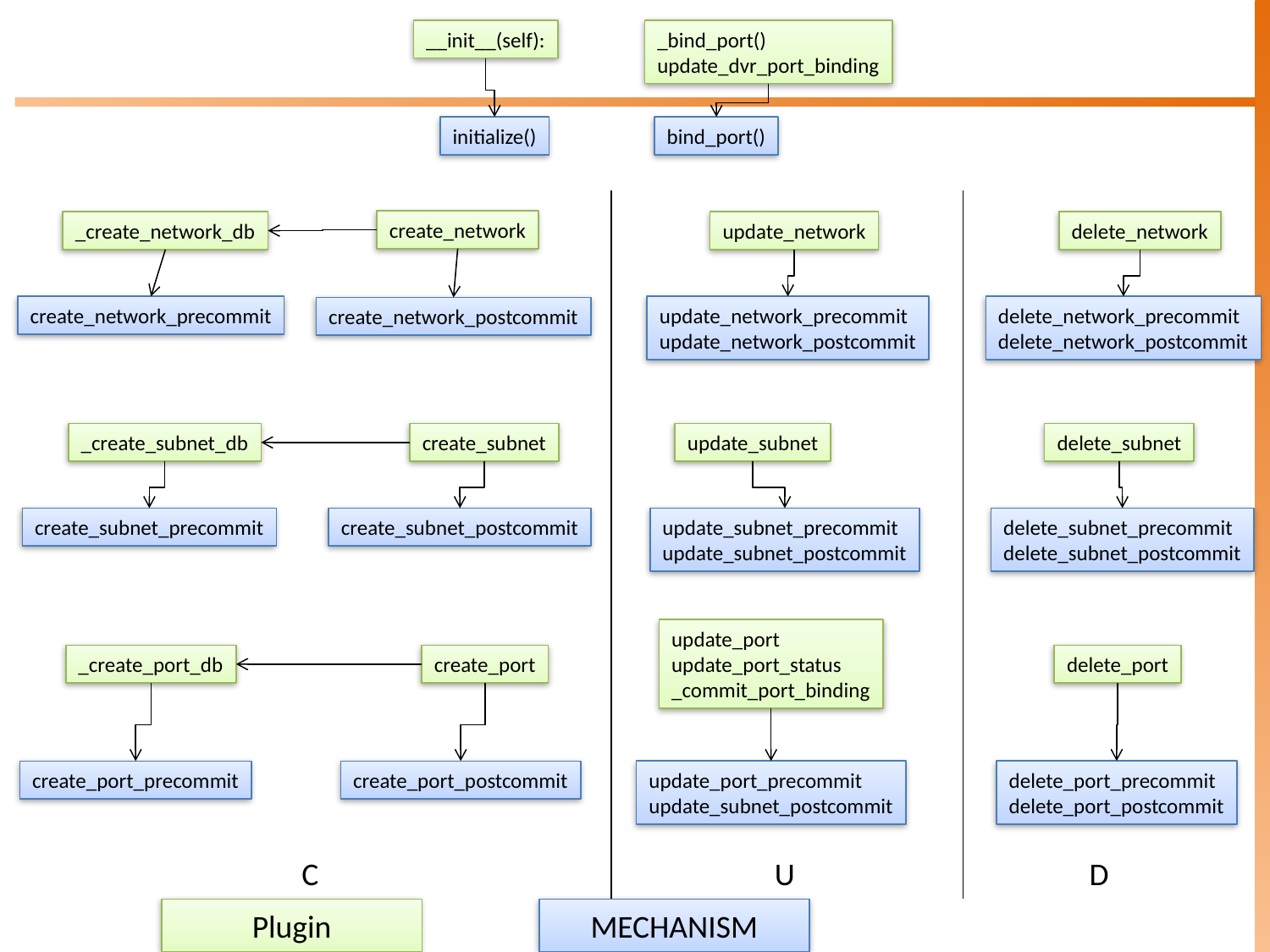

__init__(self):
_bind_port()
update_dvr_port_binding
bind_port()
initialize()
create_network
delete_network
_create_network_db
update_network
delete_network_precommit
delete_network_postcommit
create_network_precommit
update_network_precommit
update_network_postcommit
create_network_postcommit
delete_subnet
create_subnet
_create_subnet_db
update_subnet
delete_subnet_precommit
delete_subnet_postcommit
create_subnet_postcommit
create_subnet_precommit
update_subnet_precommit
update_subnet_postcommit
update_port
update_port_status
_commit_port_binding
delete_port
create_port
_create_port_db
delete_port_precommit
delete_port_postcommit
create_port_postcommit
update_port_precommit
update_subnet_postcommit
create_port_precommit
C
U
D
Plugin
MECHANISM